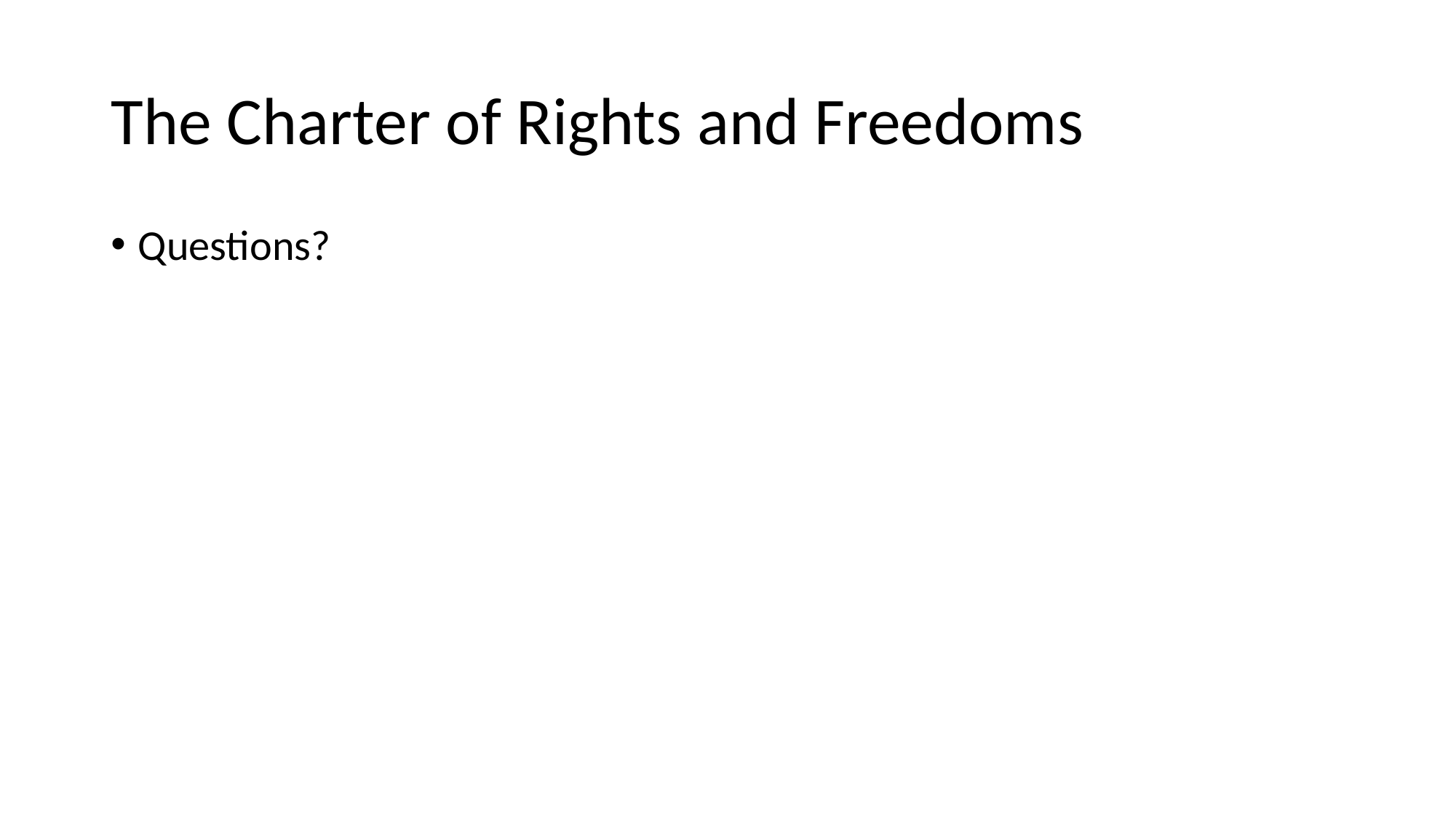

# The Charter of Rights and Freedoms
Questions?